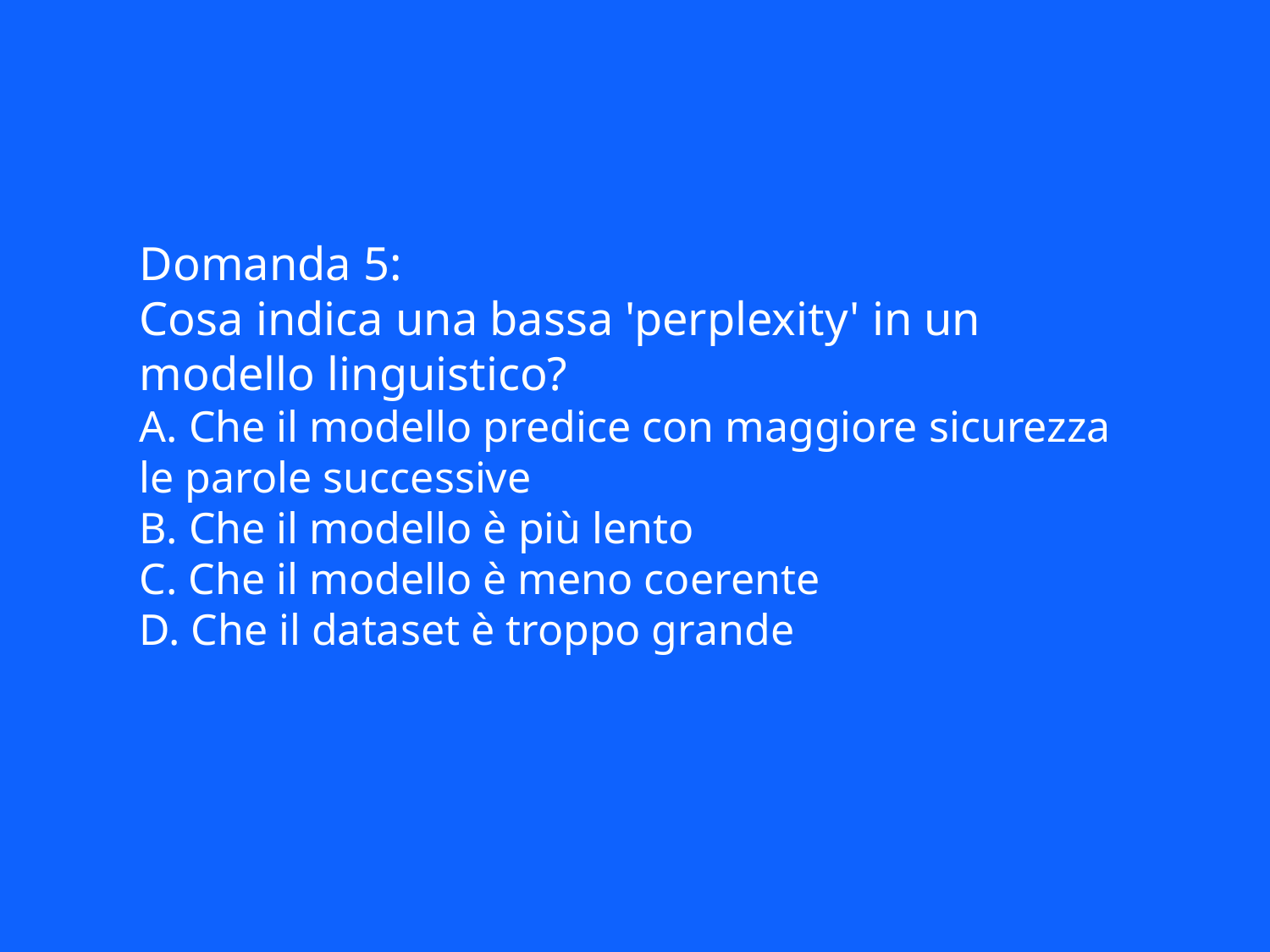

Domanda 5:
Cosa indica una bassa 'perplexity' in un modello linguistico?
A. Che il modello predice con maggiore sicurezza le parole successive
B. Che il modello è più lento
C. Che il modello è meno coerente
D. Che il dataset è troppo grande